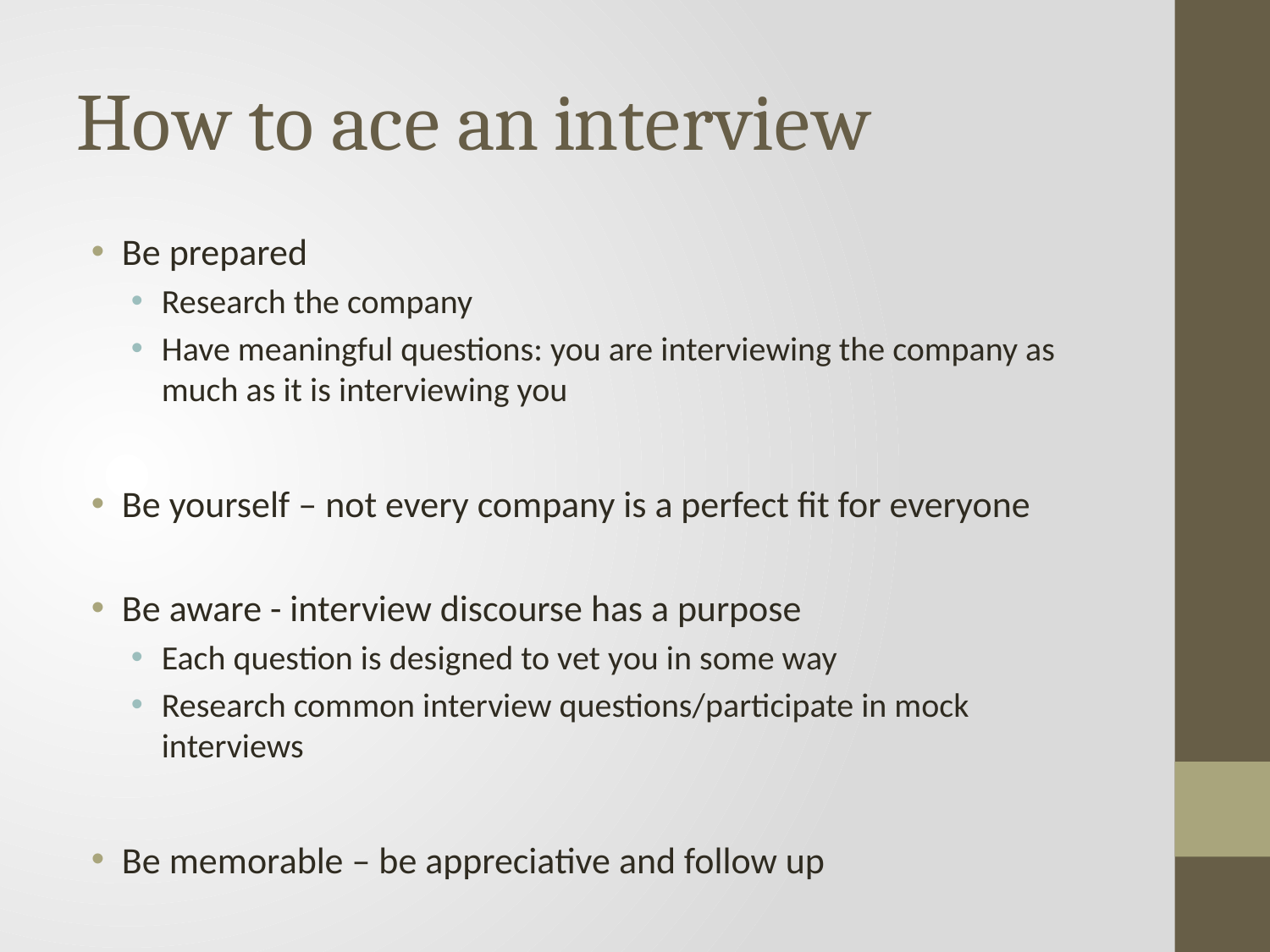

# How to ace an interview
Be prepared
Research the company
Have meaningful questions: you are interviewing the company as much as it is interviewing you

Be yourself – not every company is a perfect fit for everyone

Be aware - interview discourse has a purpose
Each question is designed to vet you in some way
Research common interview questions/participate in mock interviews

Be memorable – be appreciative and follow up